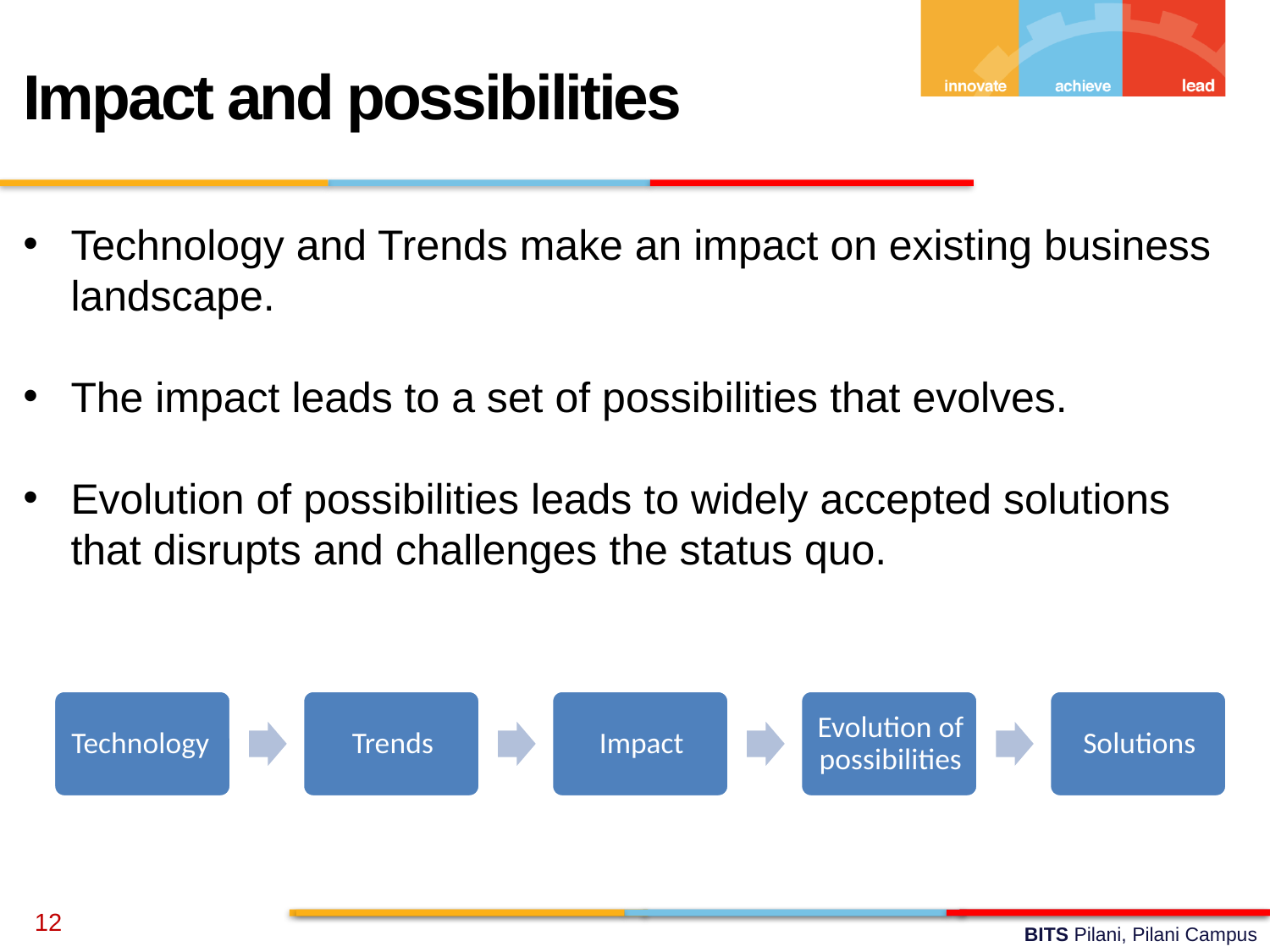

Impact and possibilities
Technology and Trends make an impact on existing business landscape.

The impact leads to a set of possibilities that evolves.

Evolution of possibilities leads to widely accepted solutions that disrupts and challenges the status quo.

Technology

Trends

Impact

Evolution of possibilities

Solutions
12